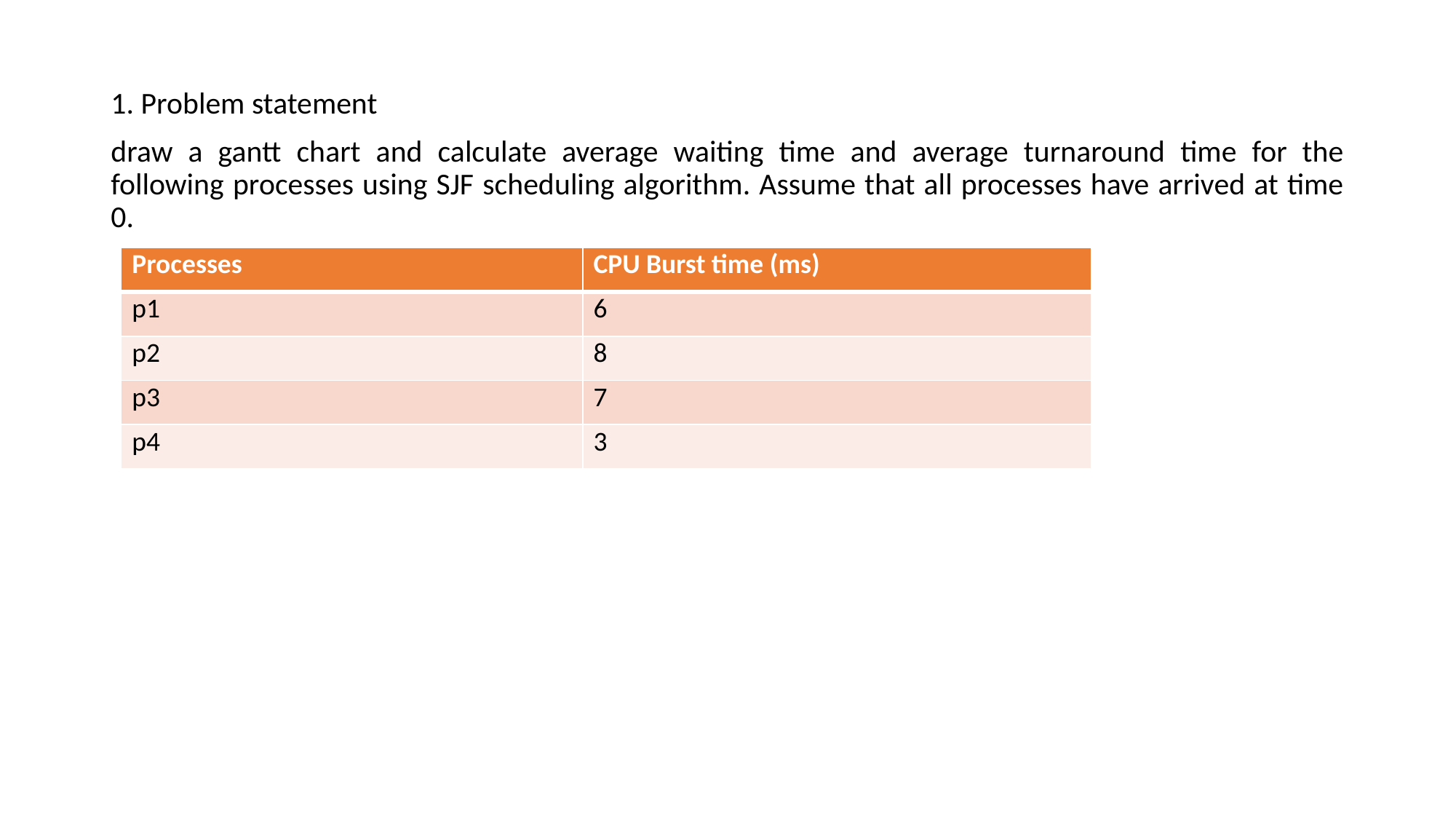

1. Problem statement
draw a gantt chart and calculate average waiting time and average turnaround time for the following processes using SJF scheduling algorithm. Assume that all processes have arrived at time 0.

| Processes | CPU Burst time (ms) |
| --- | --- |
| p1 | 6 |
| p2 | 8 |
| p3 | 7 |
| p4 | 3 |